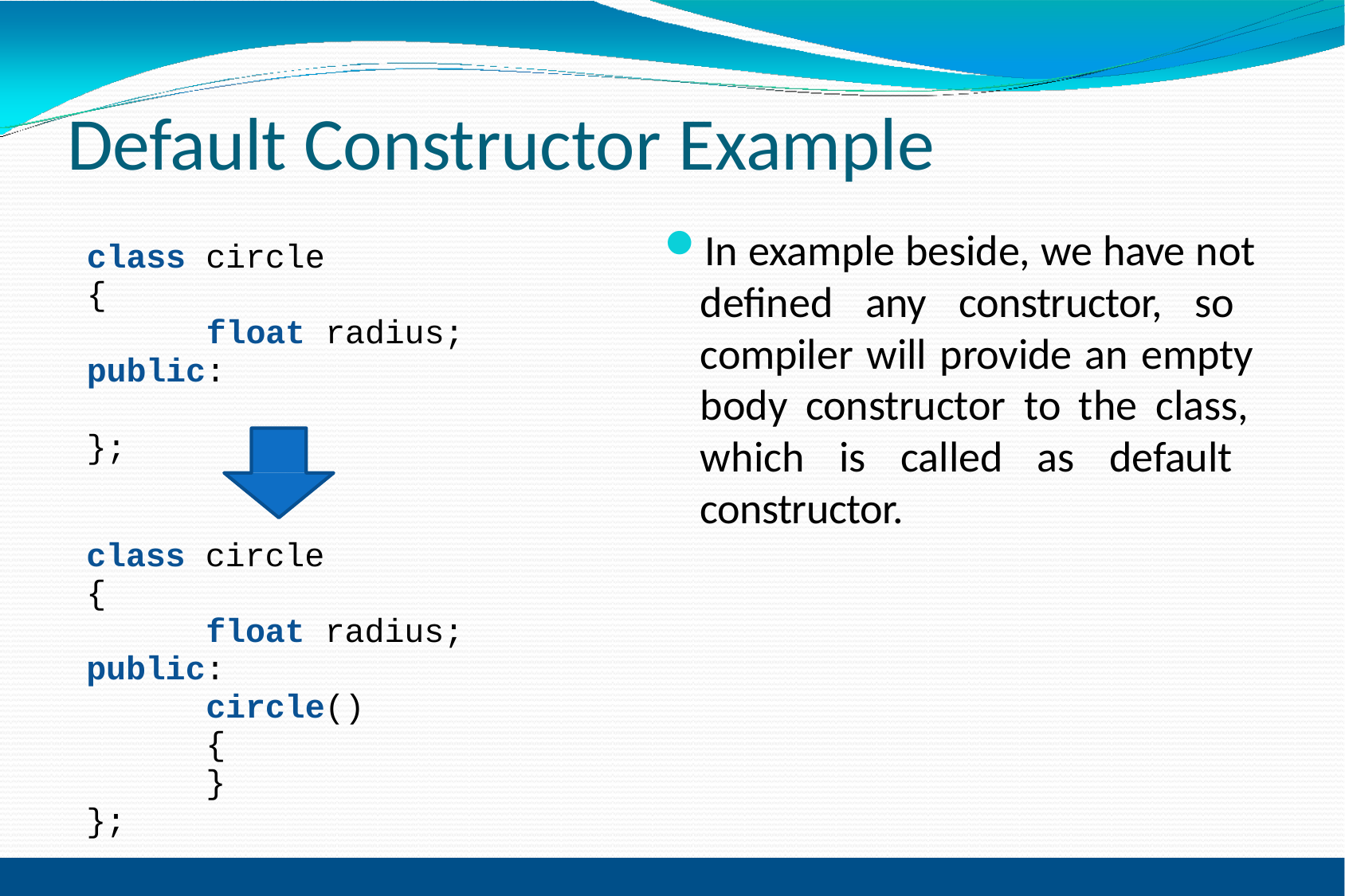

# Default Constructor Example
In example beside, we have not  defined any constructor, so  compiler will provide an empty  body constructor to the class,  which is called as default  constructor.
class circle
{
float radius;
public:
};

class circle
{
float radius;
public:
circle()
{
}
};